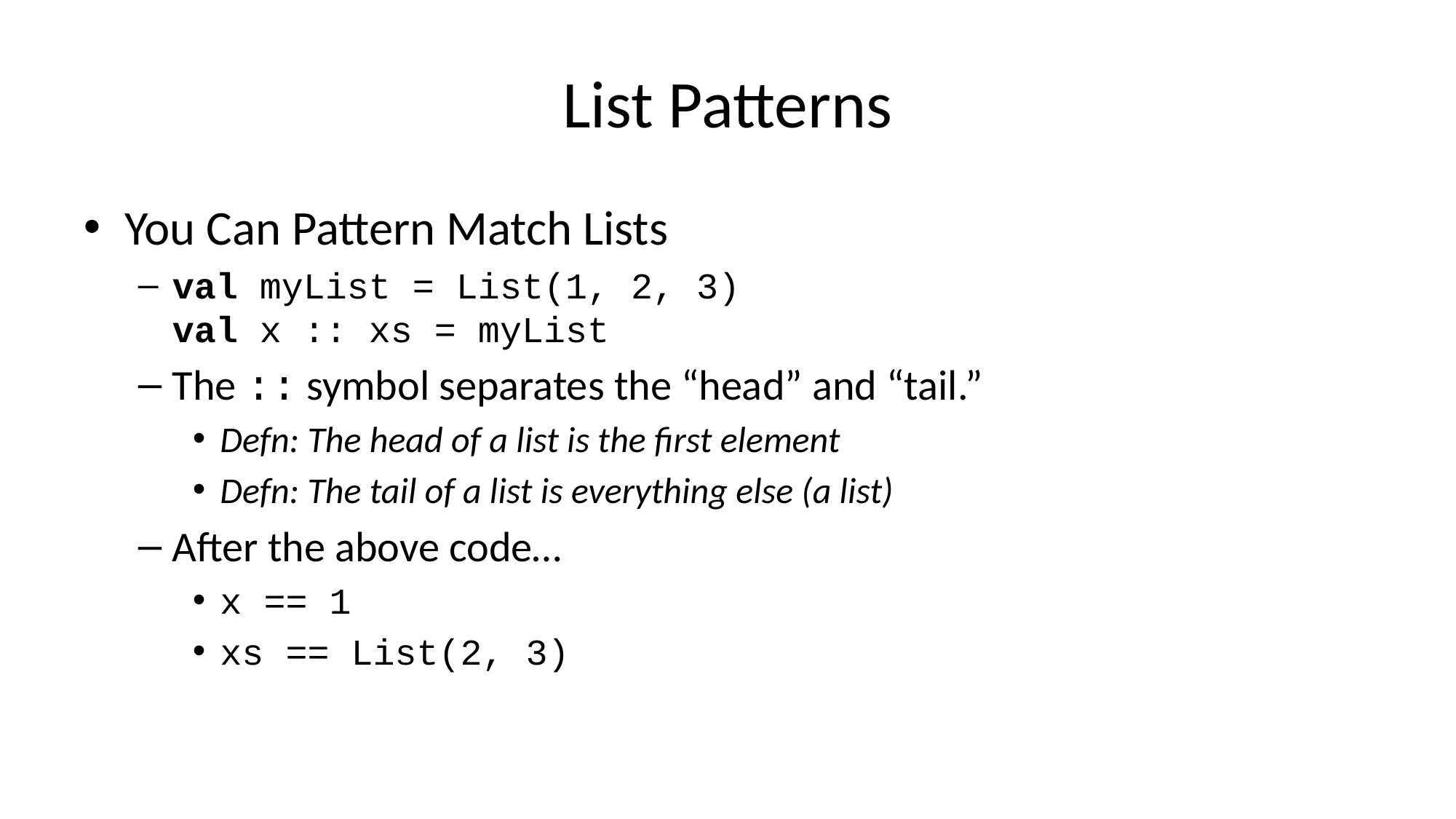

# List Patterns
You Can Pattern Match Lists
val myList = List(1, 2, 3)
val x :: xs = myList
The :: symbol separates the “head” and “tail.”
Defn: The head of a list is the first element
Defn: The tail of a list is everything else (a list)
After the above code…
x == 1
xs == List(2, 3)